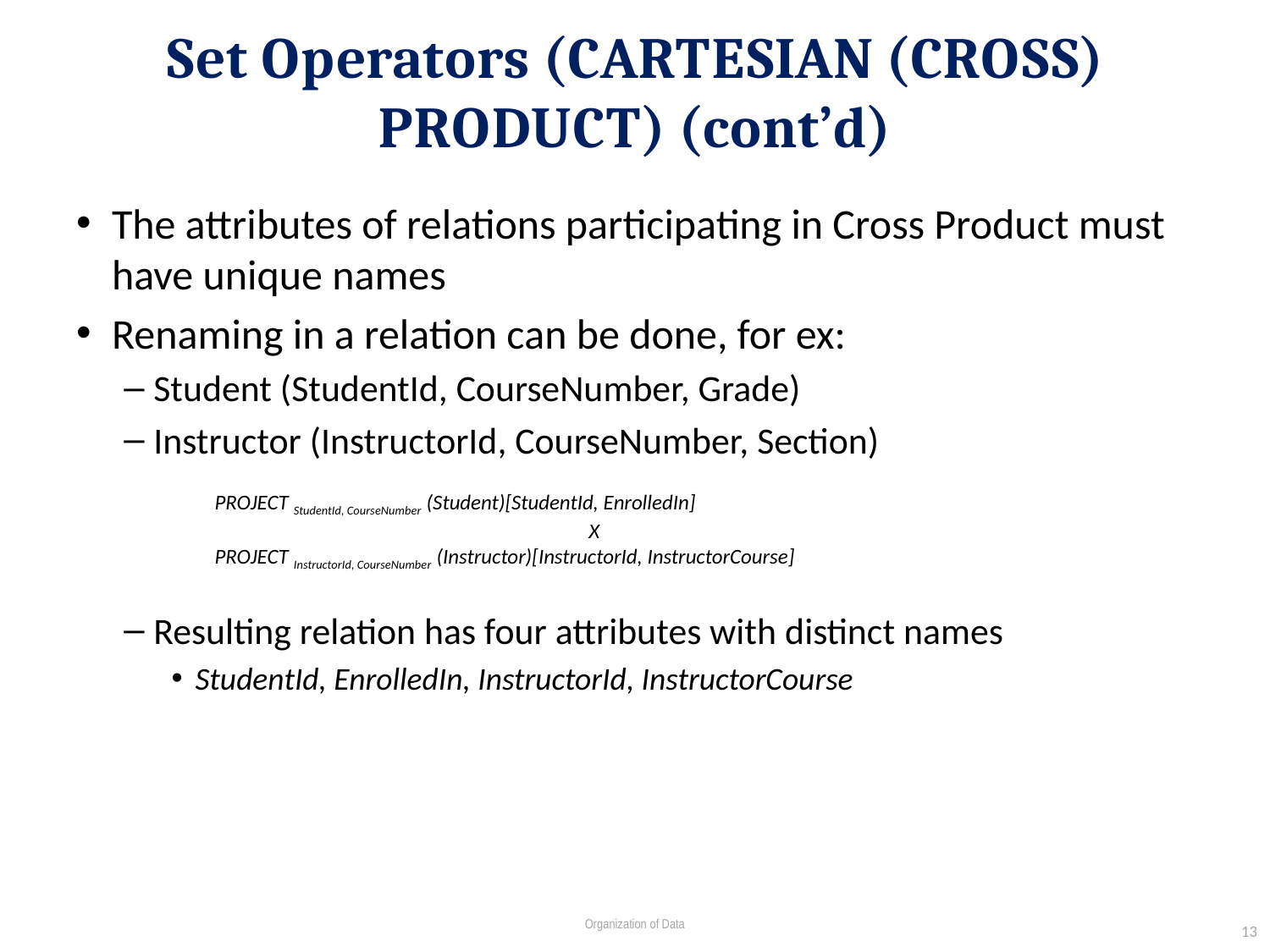

# Set Operators (CARTESIAN (CROSS) PRODUCT) (cont’d)
The attributes of relations participating in Cross Product must have unique names
Renaming in a relation can be done, for ex:
Student (StudentId, CourseNumber, Grade)
Instructor (InstructorId, CourseNumber, Section)

Resulting relation has four attributes with distinct names
StudentId, EnrolledIn, InstructorId, InstructorCourse
PROJECT StudentId, CourseNumber (Student)[StudentId, EnrolledIn]
X
PROJECT InstructorId, CourseNumber (Instructor)[InstructorId, InstructorCourse]
13
Organization of Data